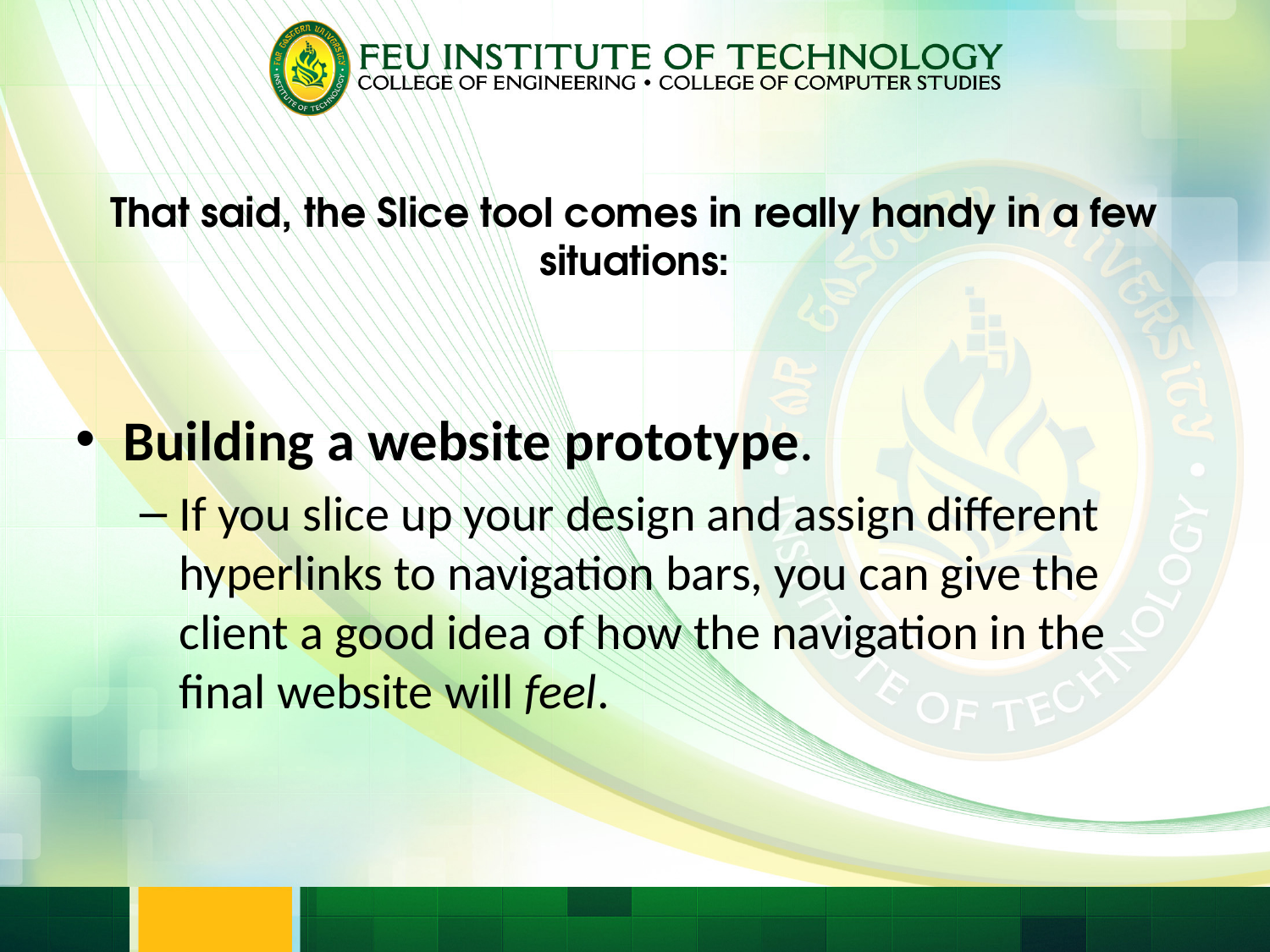

# That said, the Slice tool comes in really handy in a few situations:
Building a website prototype.
If you slice up your design and assign different hyperlinks to navigation bars, you can give the client a good idea of how the navigation in the final website will feel.